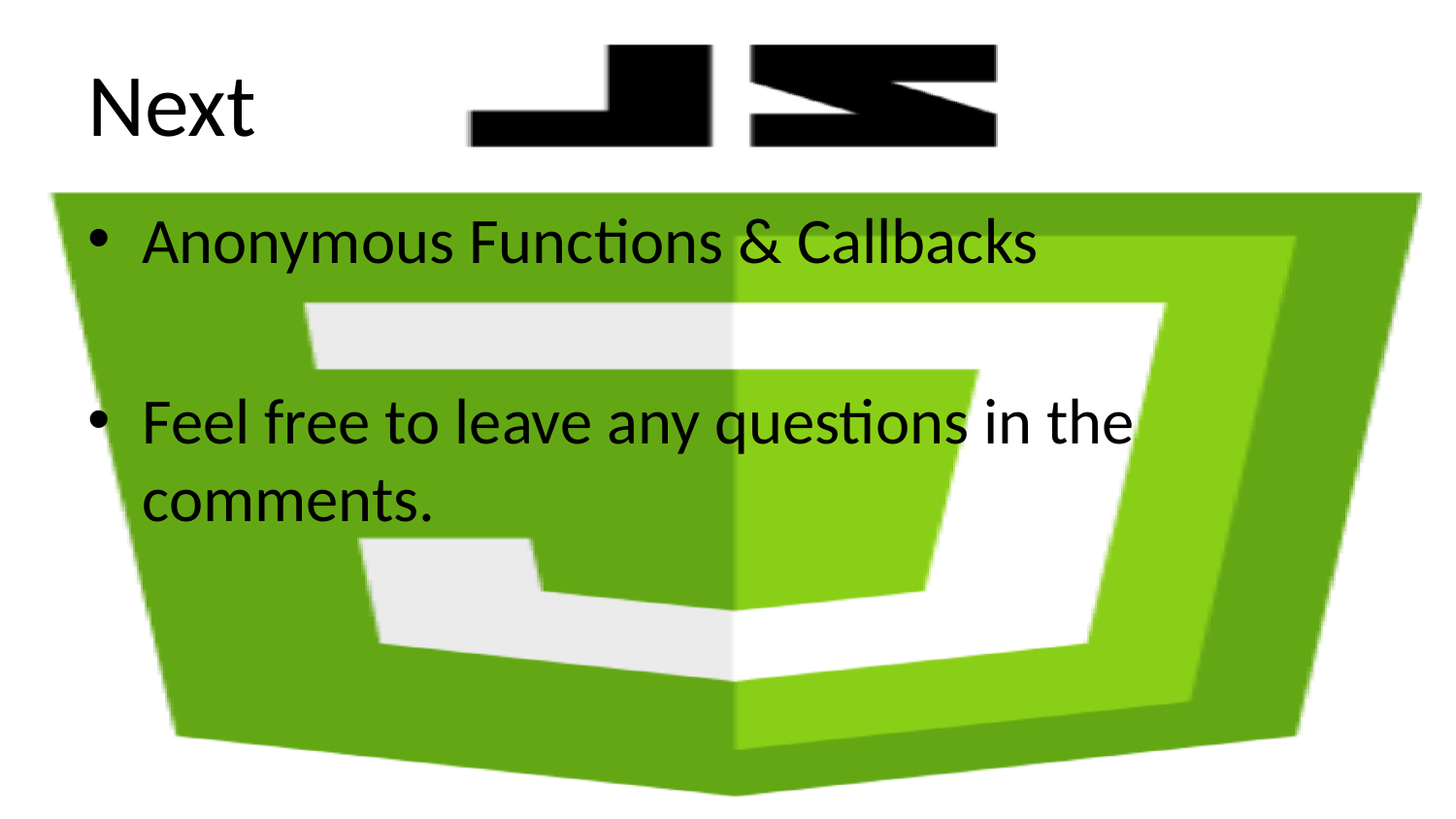

# Next
Anonymous Functions & Callbacks

Feel free to leave any questions in the comments.